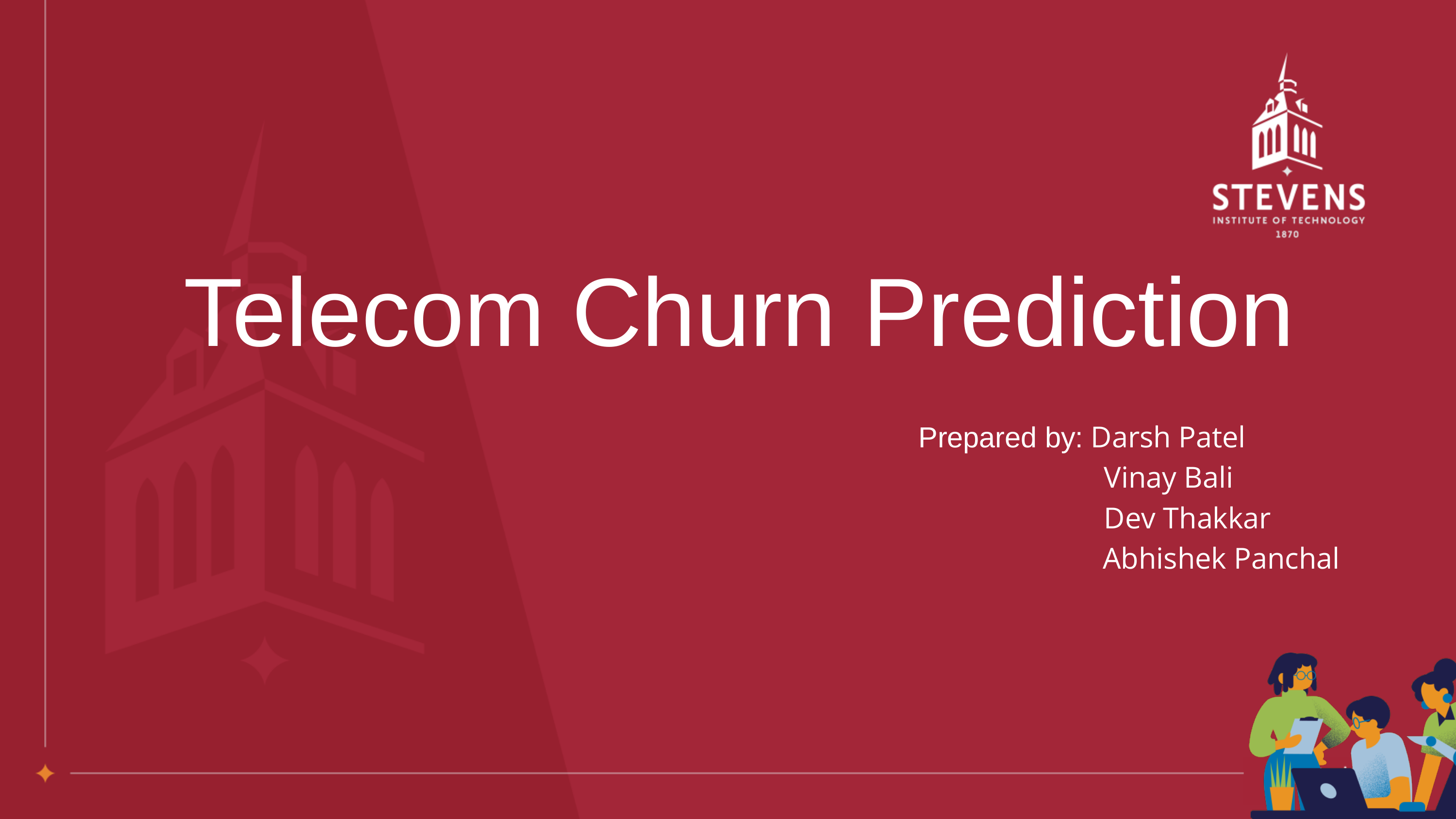

Telecom Churn Prediction
Prepared by: Darsh Patel
                       Vinay Bali
                            Dev Thakkar
                                     Abhishek Panchal